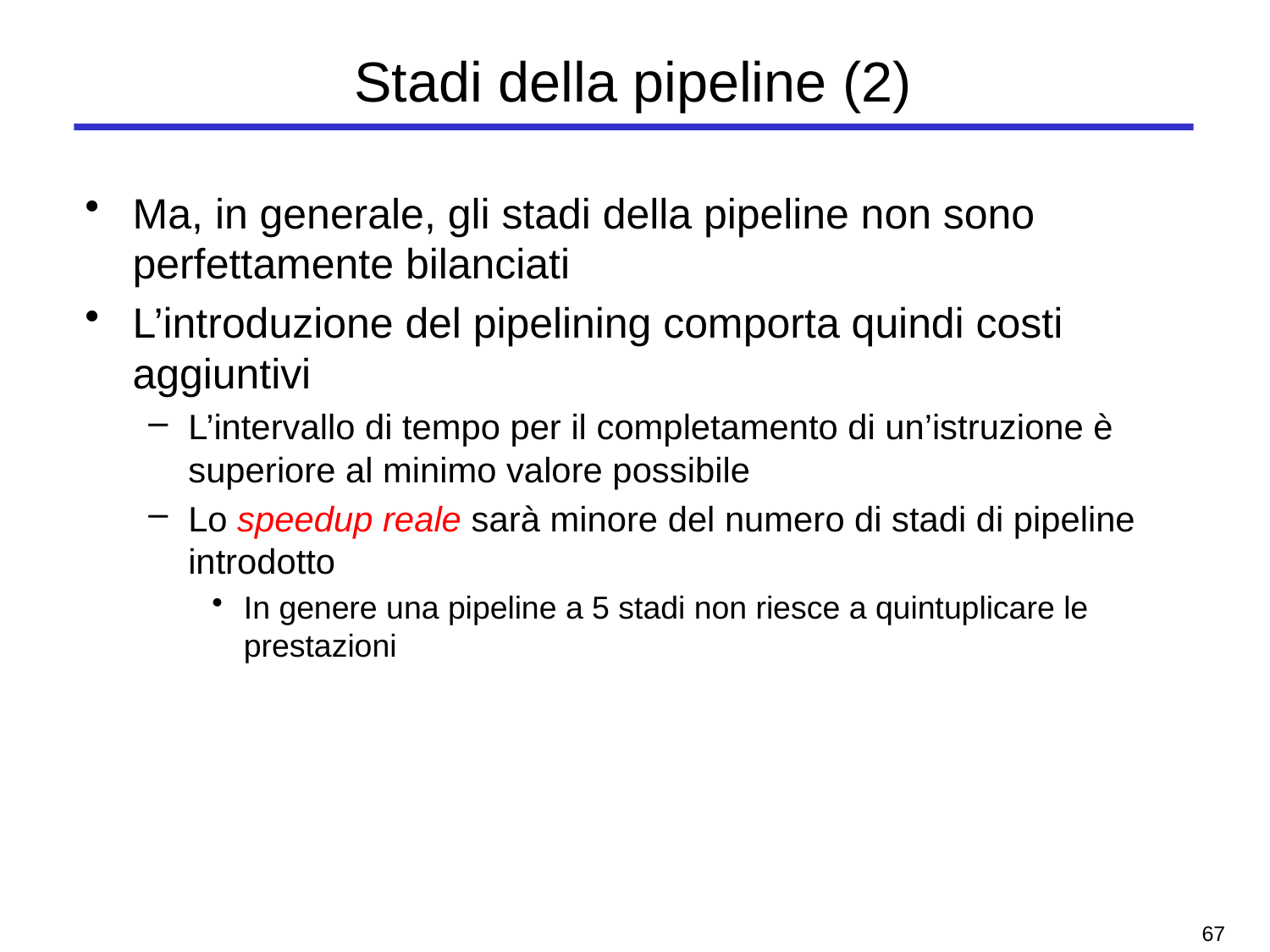

# Stadi della pipeline (2)
Ma, in generale, gli stadi della pipeline non sono perfettamente bilanciati
L’introduzione del pipelining comporta quindi costi aggiuntivi
L’intervallo di tempo per il completamento di un’istruzione è superiore al minimo valore possibile
Lo speedup reale sarà minore del numero di stadi di pipeline introdotto
In genere una pipeline a 5 stadi non riesce a quintuplicare le prestazioni

67